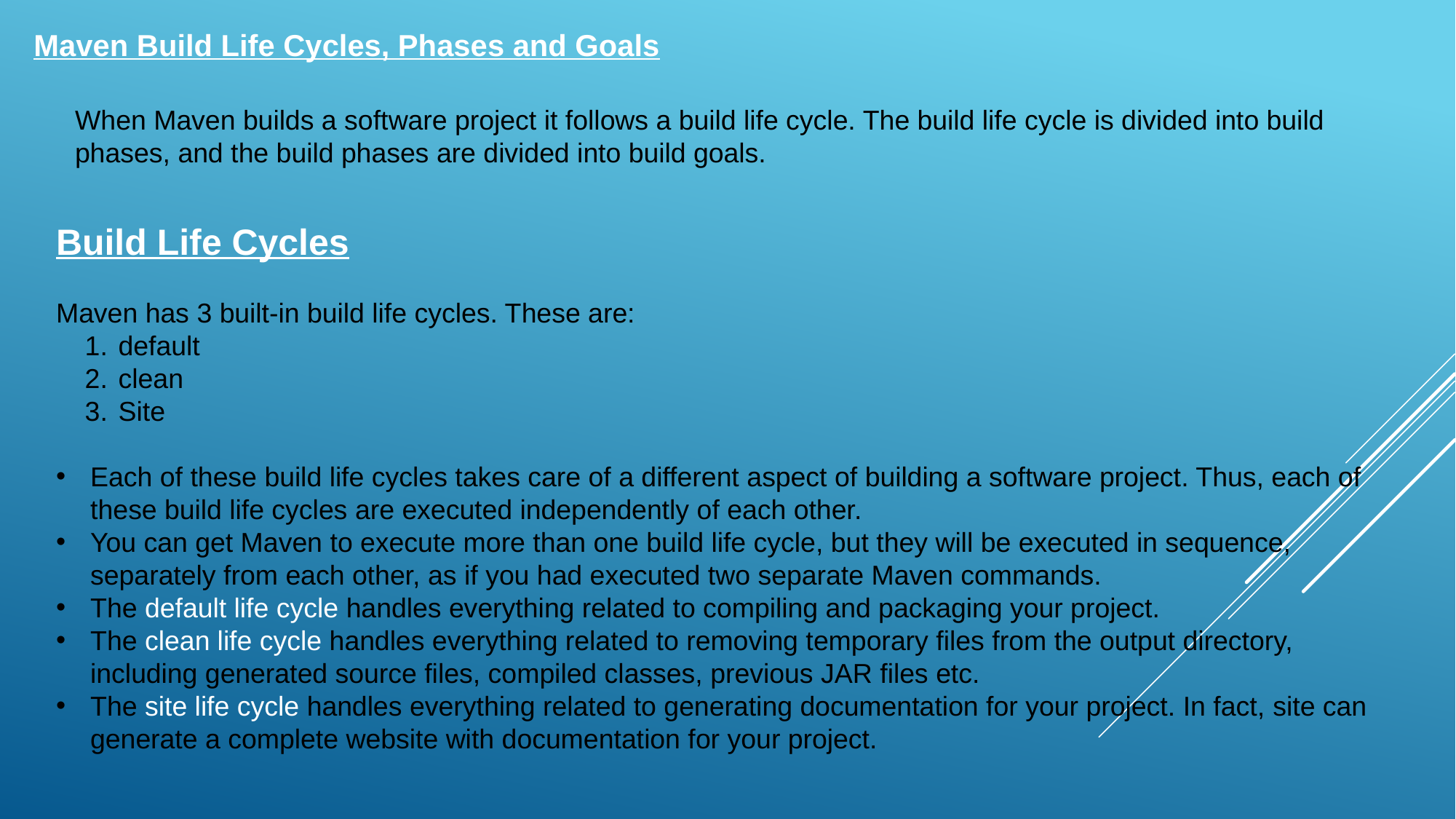

Maven Build Life Cycles, Phases and Goals
When Maven builds a software project it follows a build life cycle. The build life cycle is divided into build phases, and the build phases are divided into build goals.
Build Life Cycles
Maven has 3 built-in build life cycles. These are:
 default
 clean
 Site

Each of these build life cycles takes care of a different aspect of building a software project. Thus, each of these build life cycles are executed independently of each other.
You can get Maven to execute more than one build life cycle, but they will be executed in sequence, separately from each other, as if you had executed two separate Maven commands.
The default life cycle handles everything related to compiling and packaging your project.
The clean life cycle handles everything related to removing temporary files from the output directory, including generated source files, compiled classes, previous JAR files etc.
The site life cycle handles everything related to generating documentation for your project. In fact, site can generate a complete website with documentation for your project.